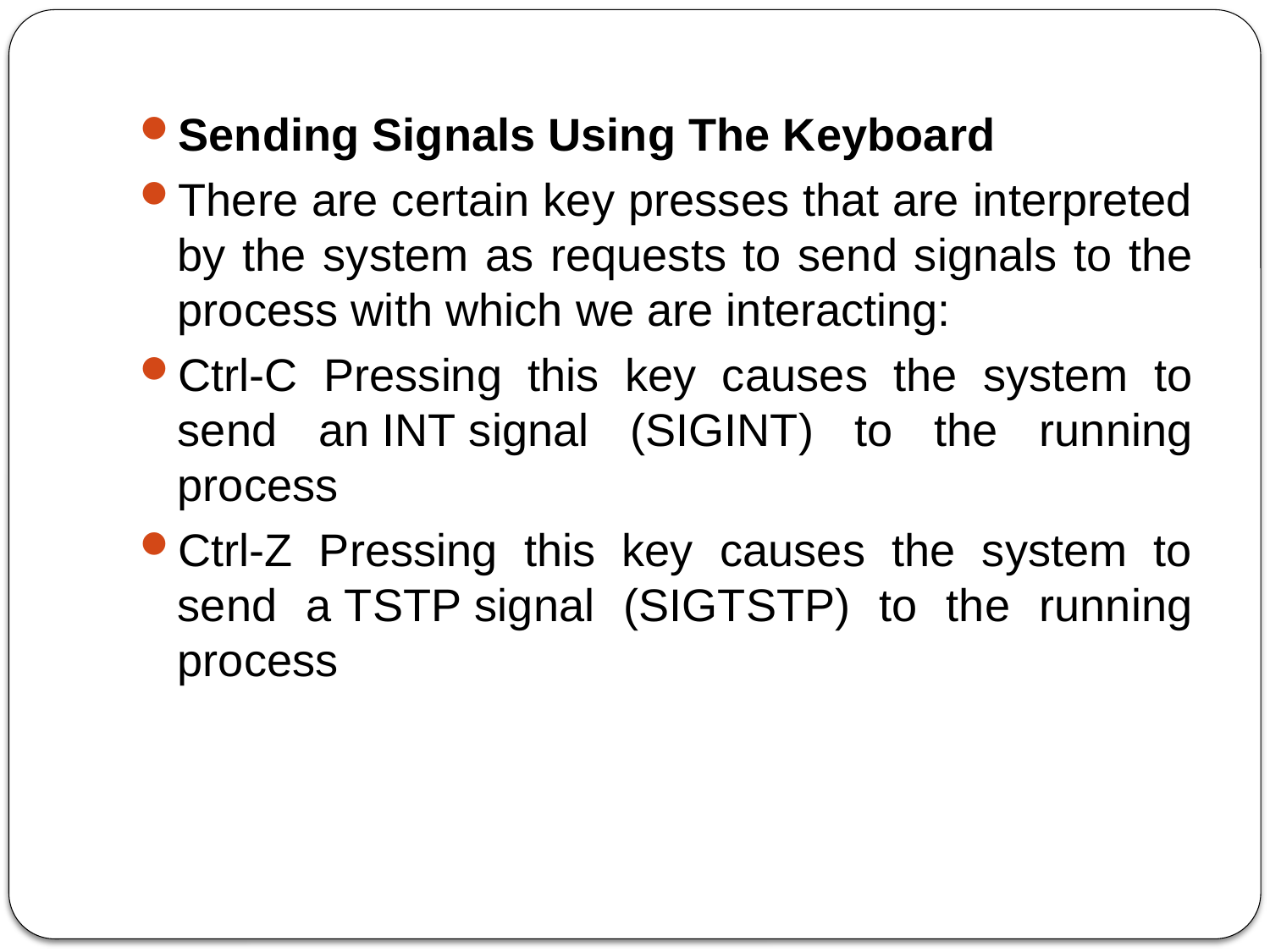

Sending Signals Using The Keyboard
There are certain key presses that are interpreted by the system as requests to send signals to the process with which we are interacting:
Ctrl-C Pressing this key causes the system to send an INT signal (SIGINT) to the running process
Ctrl-Z Pressing this key causes the system to send a TSTP signal (SIGTSTP) to the running process